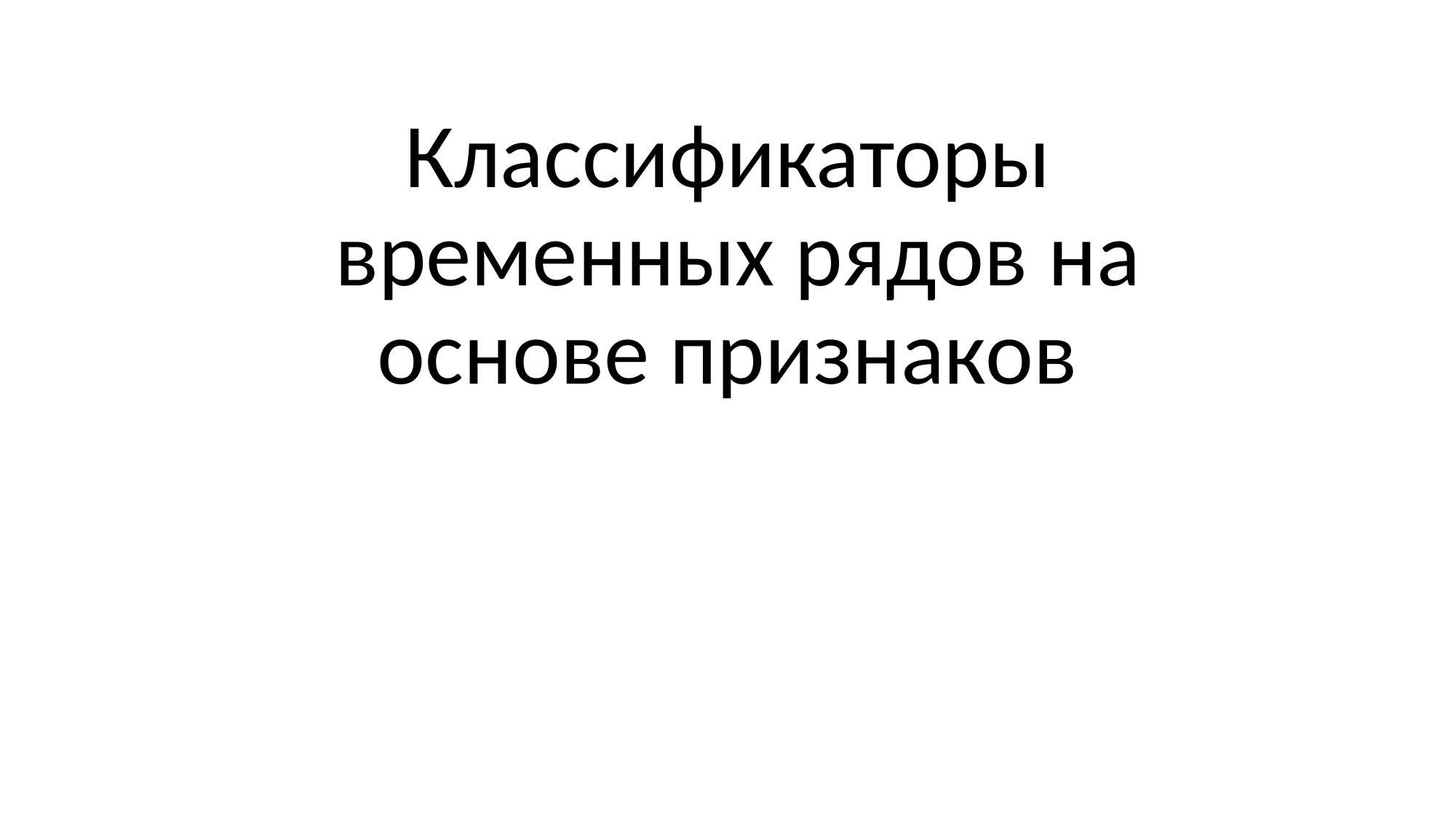

# Классификаторы временных рядов на основе признаков